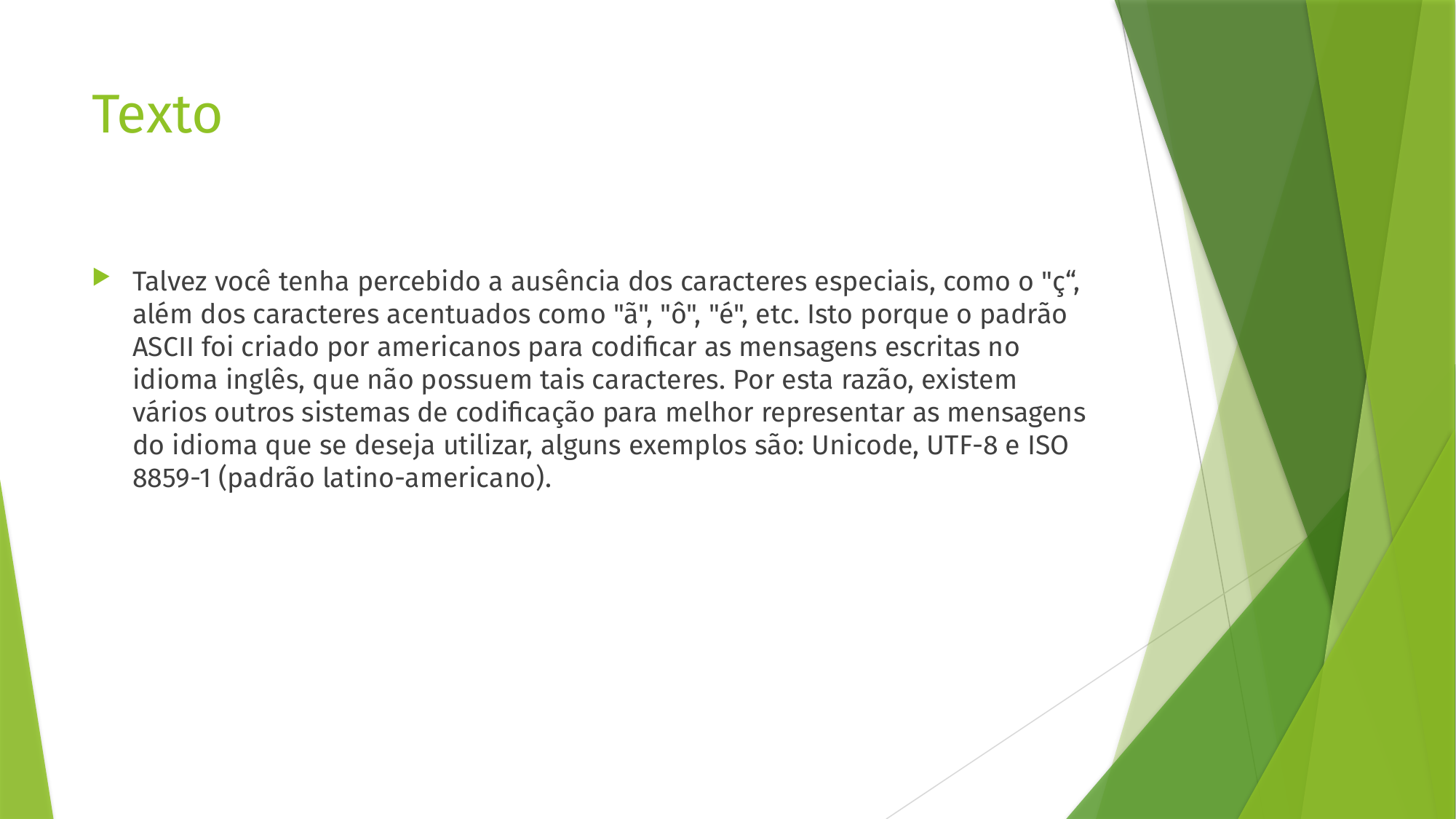

# Texto
Talvez você tenha percebido a ausência dos caracteres especiais, como o "ç“, além dos caracteres acentuados como "ã", "ô", "é", etc. Isto porque o padrão ASCII foi criado por americanos para codificar as mensagens escritas no idioma inglês, que não possuem tais caracteres. Por esta razão, existem vários outros sistemas de codificação para melhor representar as mensagens do idioma que se deseja utilizar, alguns exemplos são: Unicode, UTF-8 e ISO 8859-1 (padrão latino-americano).